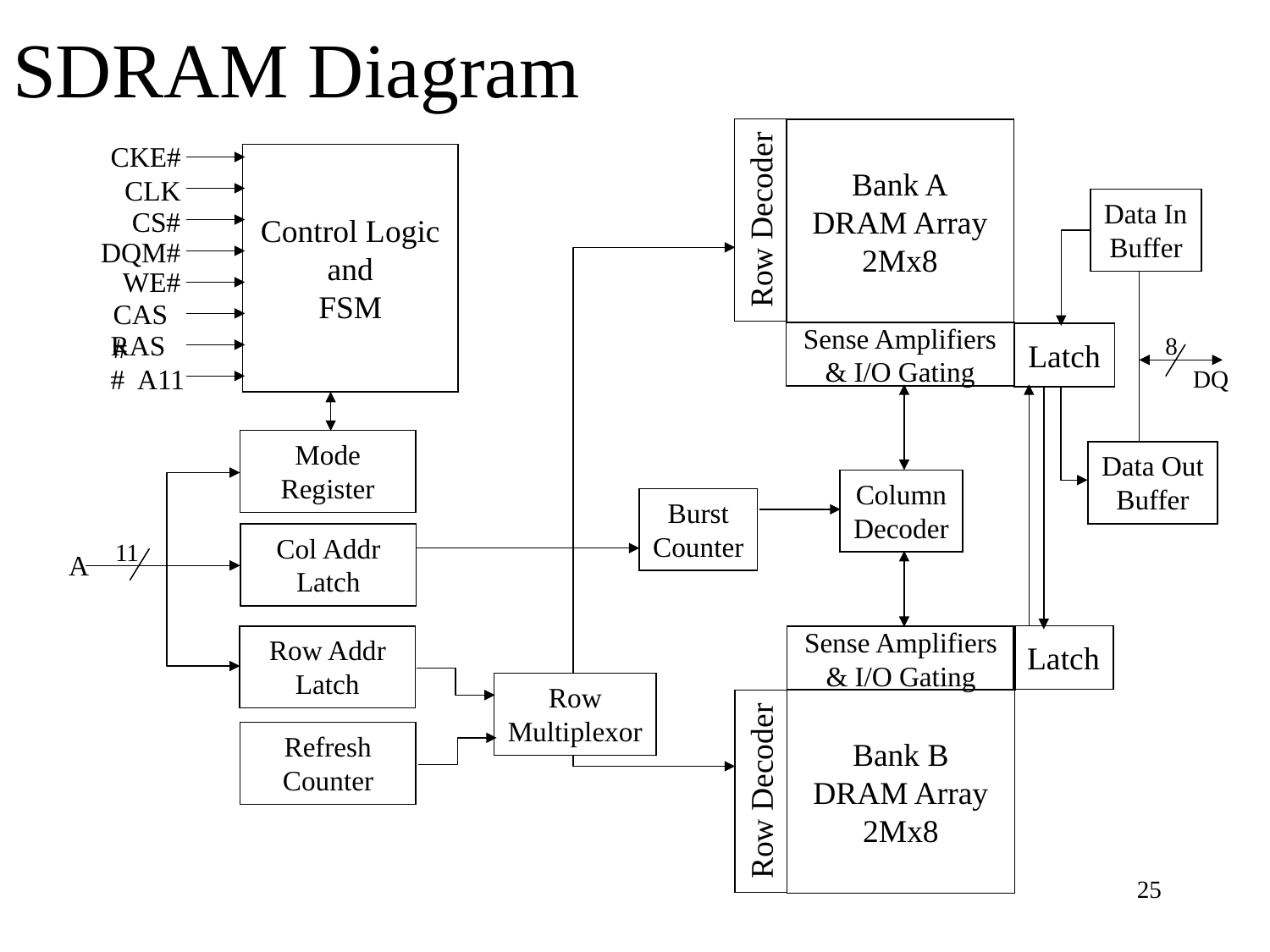

SDRAM Diagram
Bank A
DRAM Array
2Mx8
Row Decoder
Sense Amplifiers
& I/O Gating
Latch
CKE#
Control Logic
and
FSM
CLK
CS#
DQM#
WE#
CAS#
RAS#
A11
Data In
Buffer

8
DQ

Mode Register
Data Out
Buffer
Column
Decoder

Burst
Counter
Col Addr
Latch
11
A
Latch
Sense Amplifiers
& I/O Gating
Bank B
DRAM Array
2Mx8
Row Decoder
Row Addr
Latch

Row
Multiplexor
Refresh
Counter

25